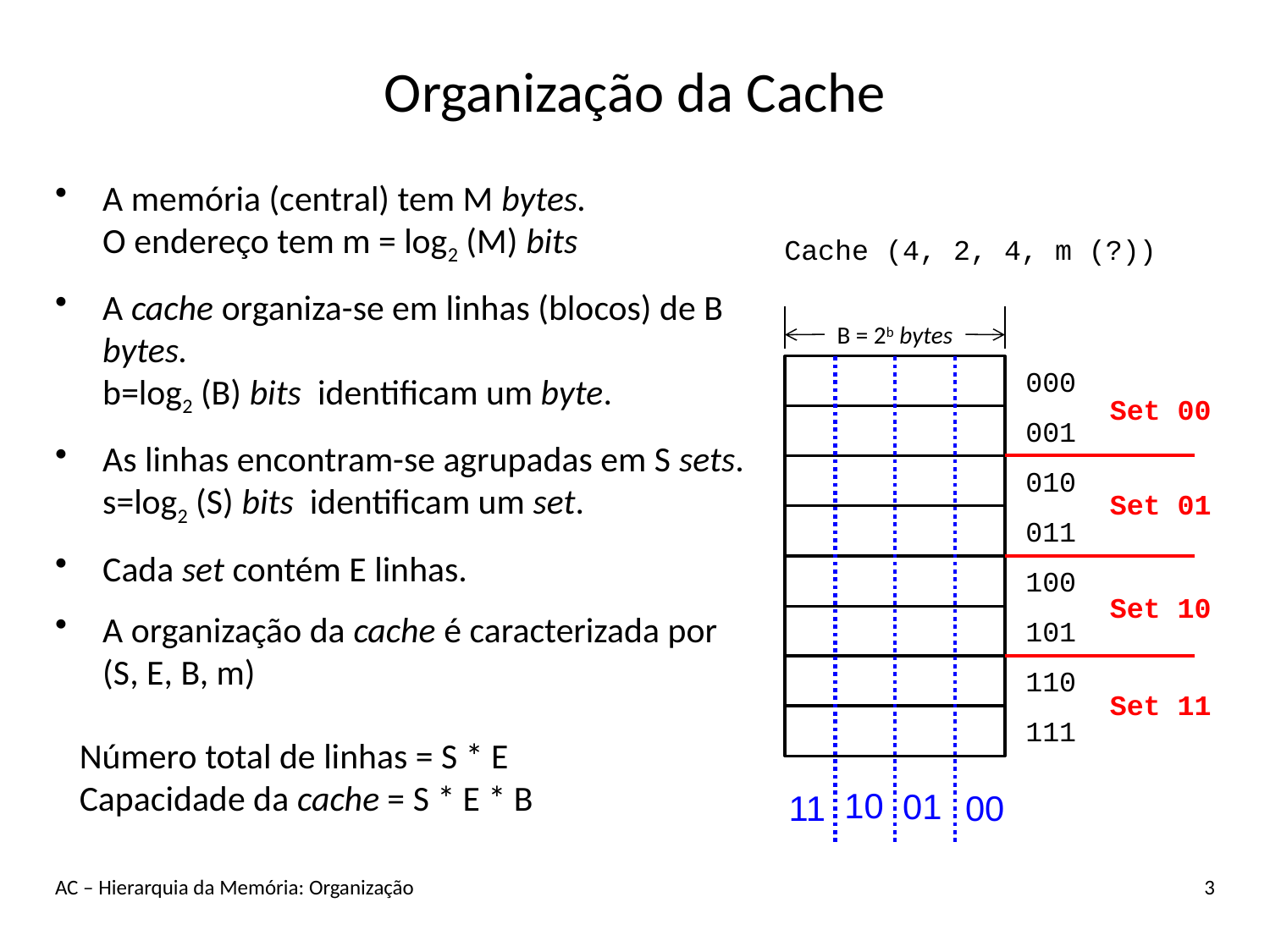

# Organização da Cache
A memória (central) tem M bytes.
O endereço tem m = log2 (M) bits
A cache organiza-se em linhas (blocos) de B bytes.
b=log2 (B) bits  identificam um byte.
As linhas encontram-se agrupadas em S sets.
s=log2 (S) bits  identificam um set.
Cada set contém E linhas.
A organização da cache é caracterizada por
(S, E, B, m)
Cache (4, 2, 4, m (?))
B = 2b bytes

000
10
01
11
00
Set 00

001

010
Set 01

011

100
Set 10

101

110
Set 11

111
Número total de linhas = S * E
Capacidade da cache = S * E * B
AC – Hierarquia da Memória: Organização
3